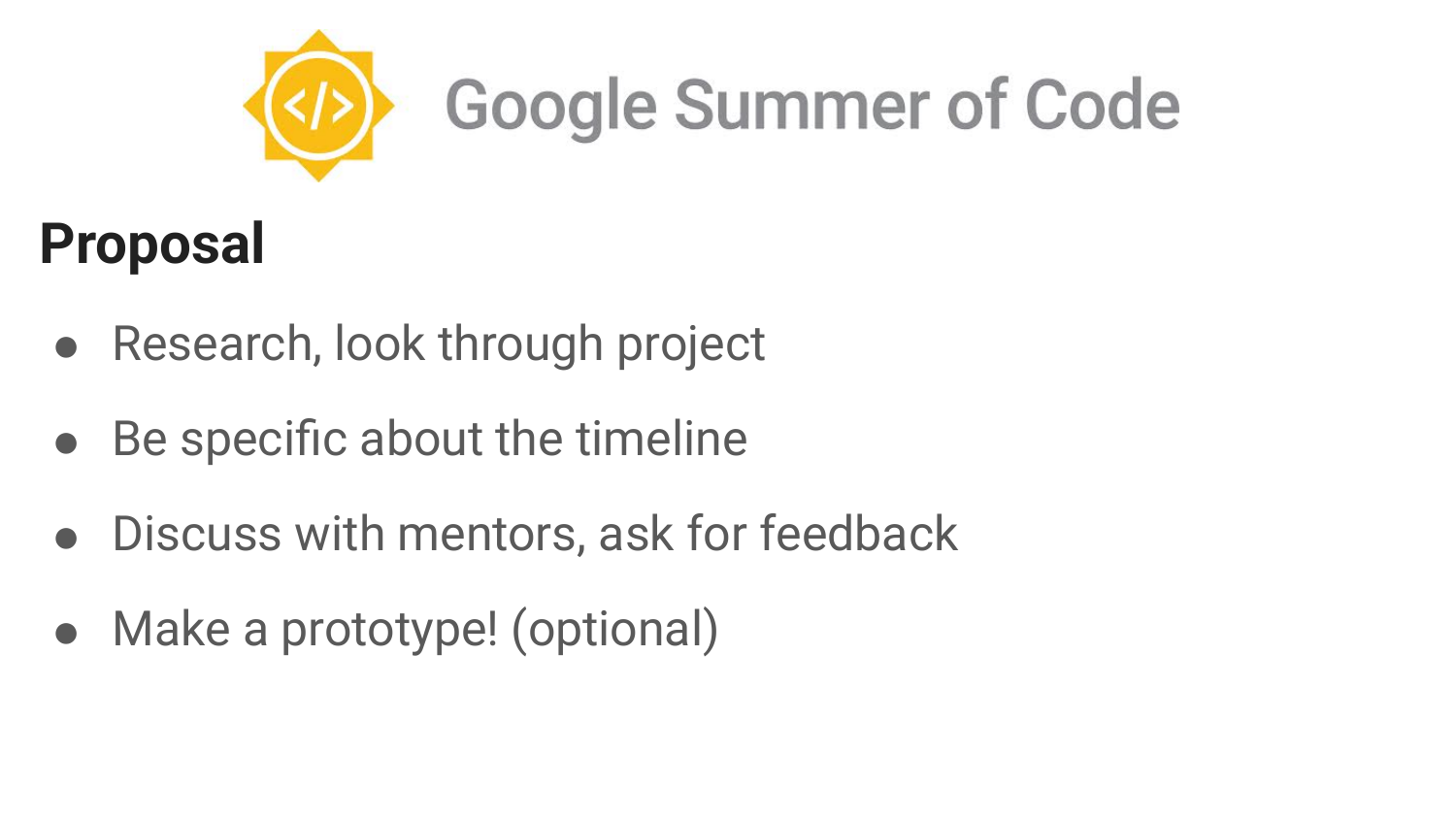

Proposal
Research, look through project
Be specific about the timeline
Discuss with mentors, ask for feedback
Make a prototype! (optional)